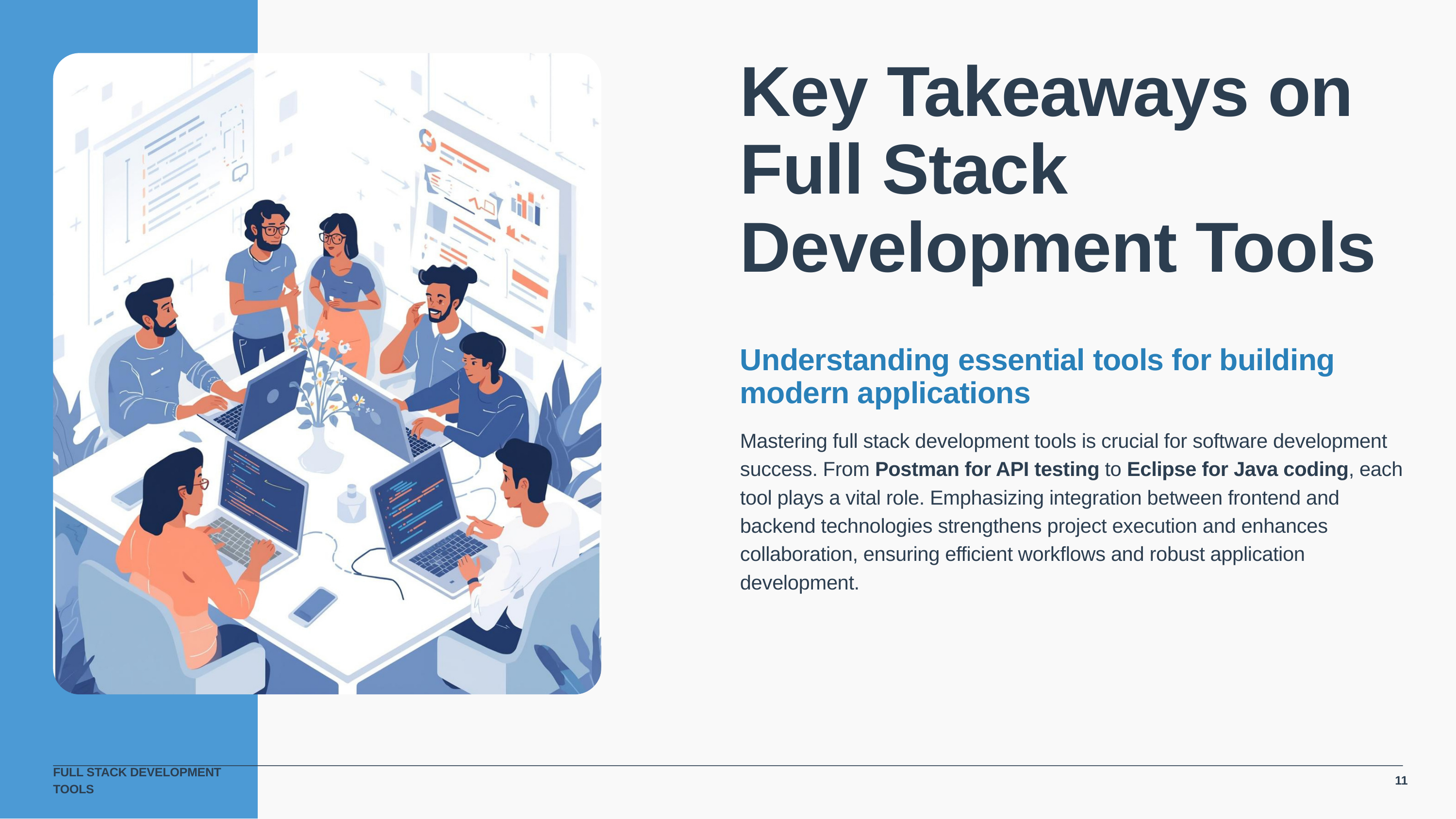

Key Takeaways on Full Stack Development Tools
Understanding essential tools for building modern applications
Mastering full stack development tools is crucial for software development success. From Postman for API testing to Eclipse for Java coding, each tool plays a vital role. Emphasizing integration between frontend and backend technologies strengthens project execution and enhances collaboration, ensuring efficient workflows and robust application development.
FULL STACK DEVELOPMENT TOOLS

11